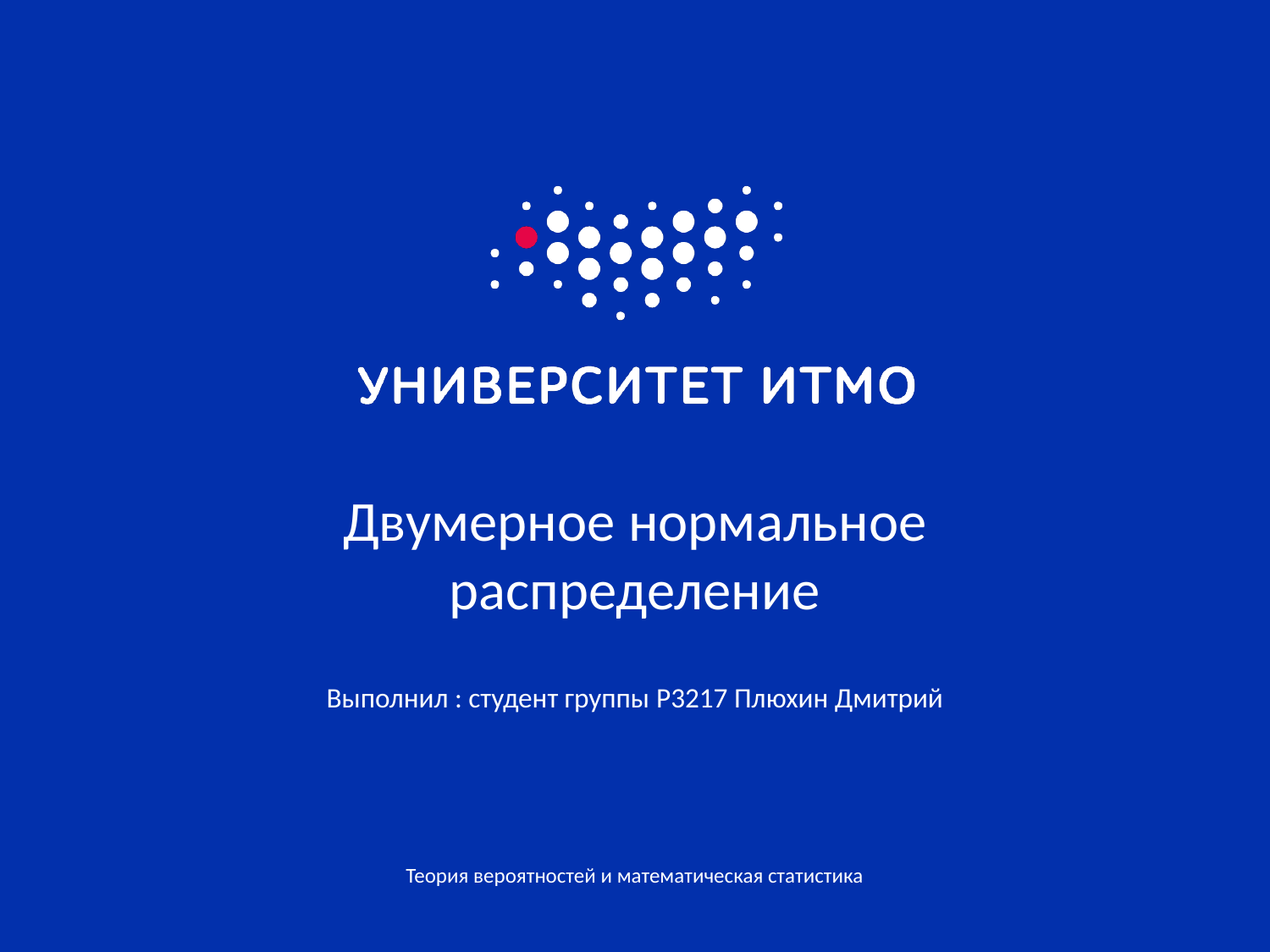

# Двумерное нормальное распределение
Выполнил : студент группы P3217 Плюхин Дмитрий
Теория вероятностей и математическая статистика